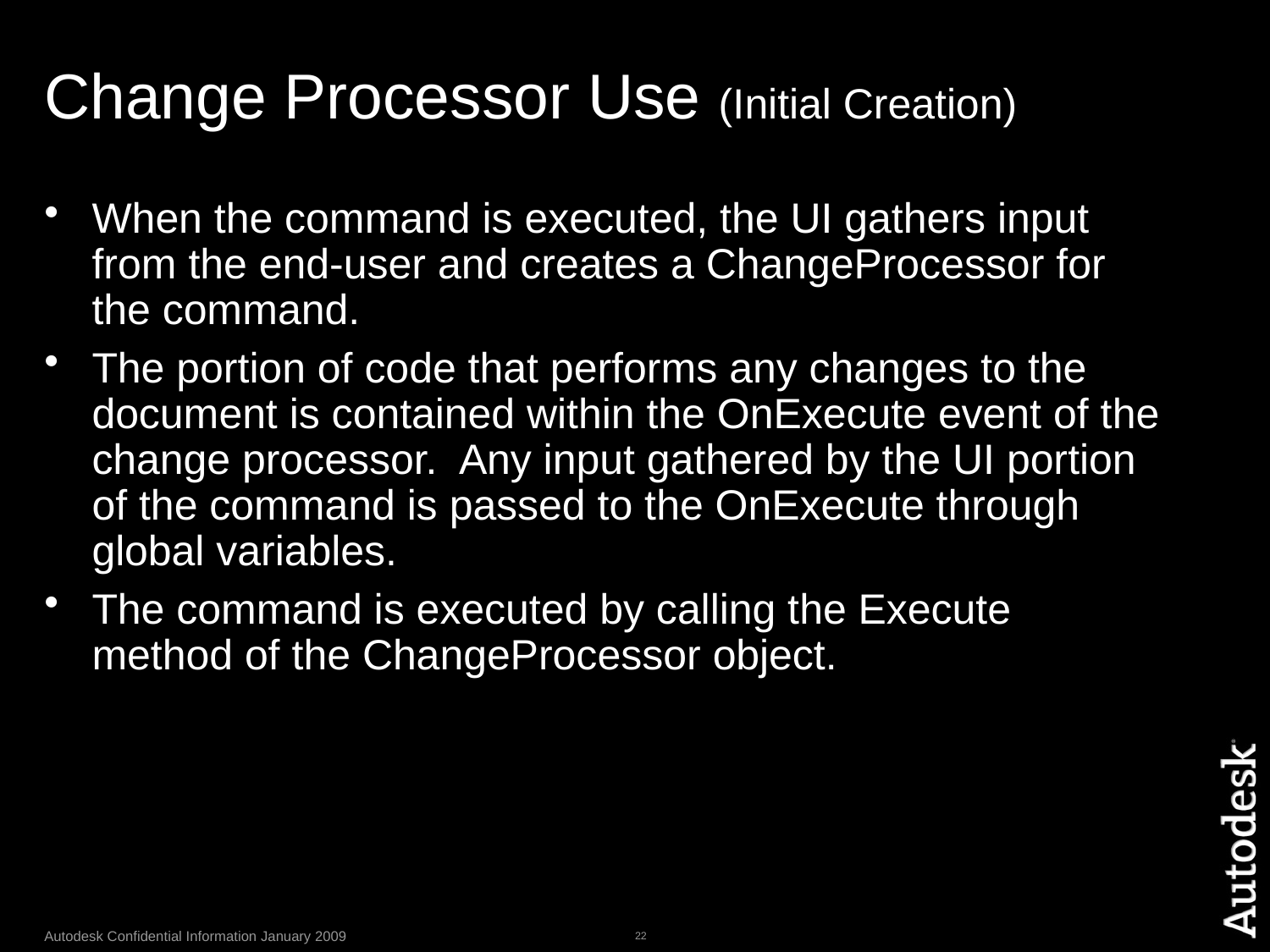

# Change Processor Use (Initial Creation)
When the command is executed, the UI gathers input from the end-user and creates a ChangeProcessor for the command.
The portion of code that performs any changes to the document is contained within the OnExecute event of the change processor.  Any input gathered by the UI portion of the command is passed to the OnExecute through global variables.
The command is executed by calling the Execute method of the ChangeProcessor object.